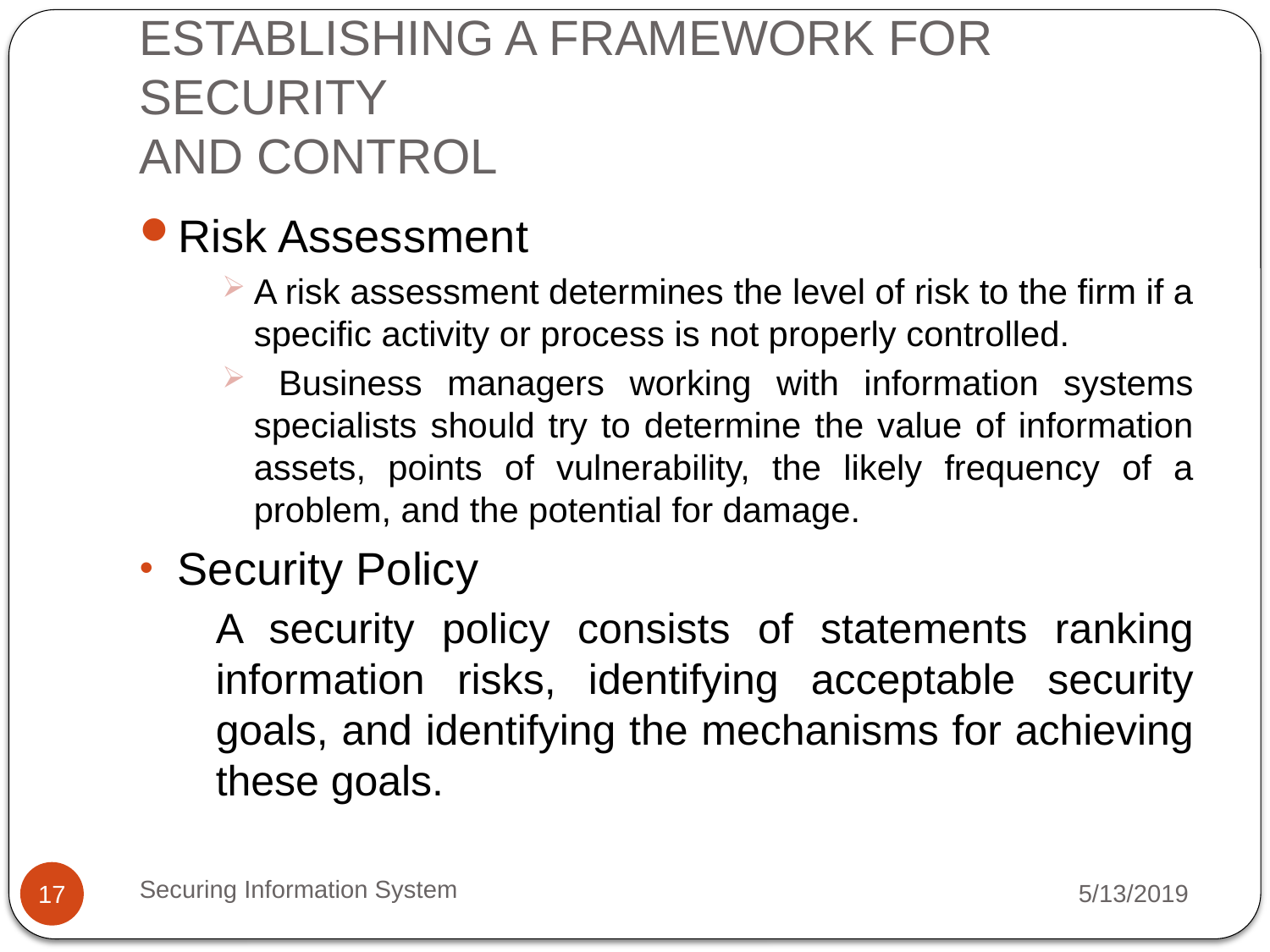

# ESTABLISHING A FRAMEWORK FOR SECURITY AND CONTROL
Risk Assessment
A risk assessment determines the level of risk to the firm if a specific activity or process is not properly controlled.
 Business managers working with information systems specialists should try to determine the value of information assets, points of vulnerability, the likely frequency of a problem, and the potential for damage.
Security Policy
	A security policy consists of statements ranking information risks, identifying acceptable security goals, and identifying the mechanisms for achieving these goals.

Securing Information System
5/13/2019
17